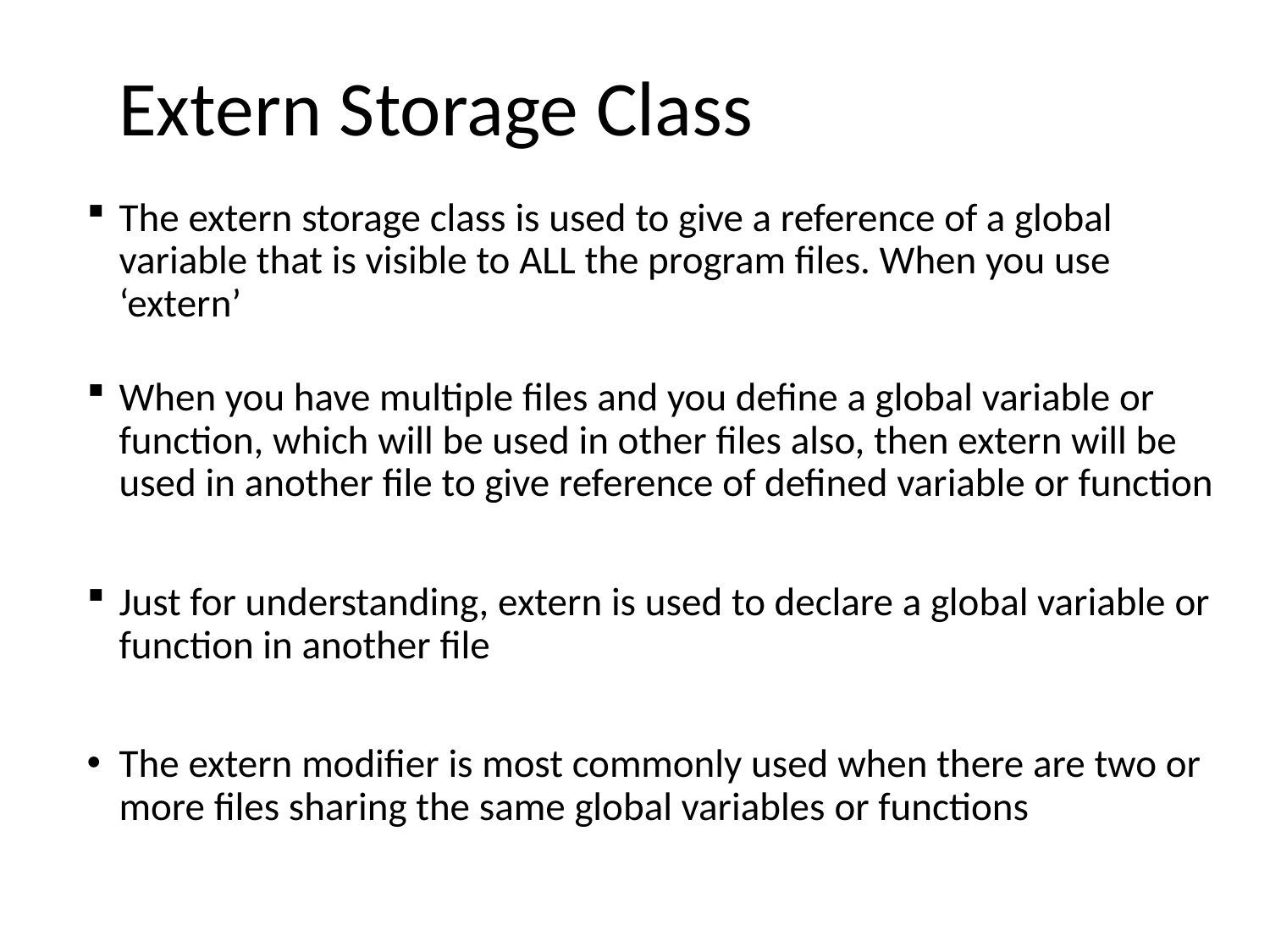

# Extern Storage Class
The extern storage class is used to give a reference of a global variable that is visible to ALL the program files. When you use ‘extern’

When you have multiple files and you define a global variable or function, which will be used in other files also, then extern will be used in another file to give reference of defined variable or function

Just for understanding, extern is used to declare a global variable or function in another file

The extern modifier is most commonly used when there are two or more files sharing the same global variables or functions